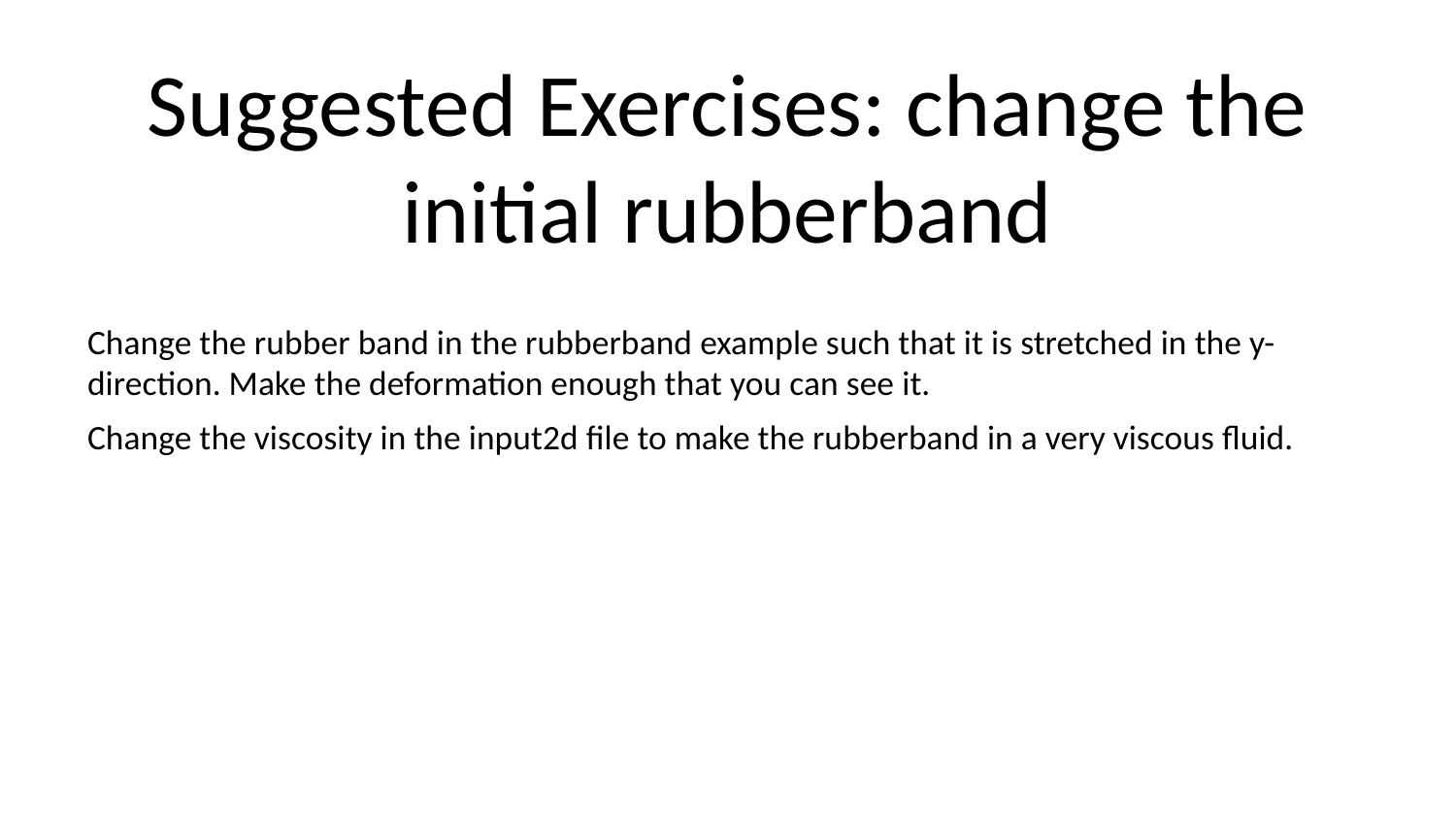

# Suggested Exercises: change the initial rubberband
Change the rubber band in the rubberband example such that it is stretched in the y-direction. Make the deformation enough that you can see it.
Change the viscosity in the input2d file to make the rubberband in a very viscous fluid.